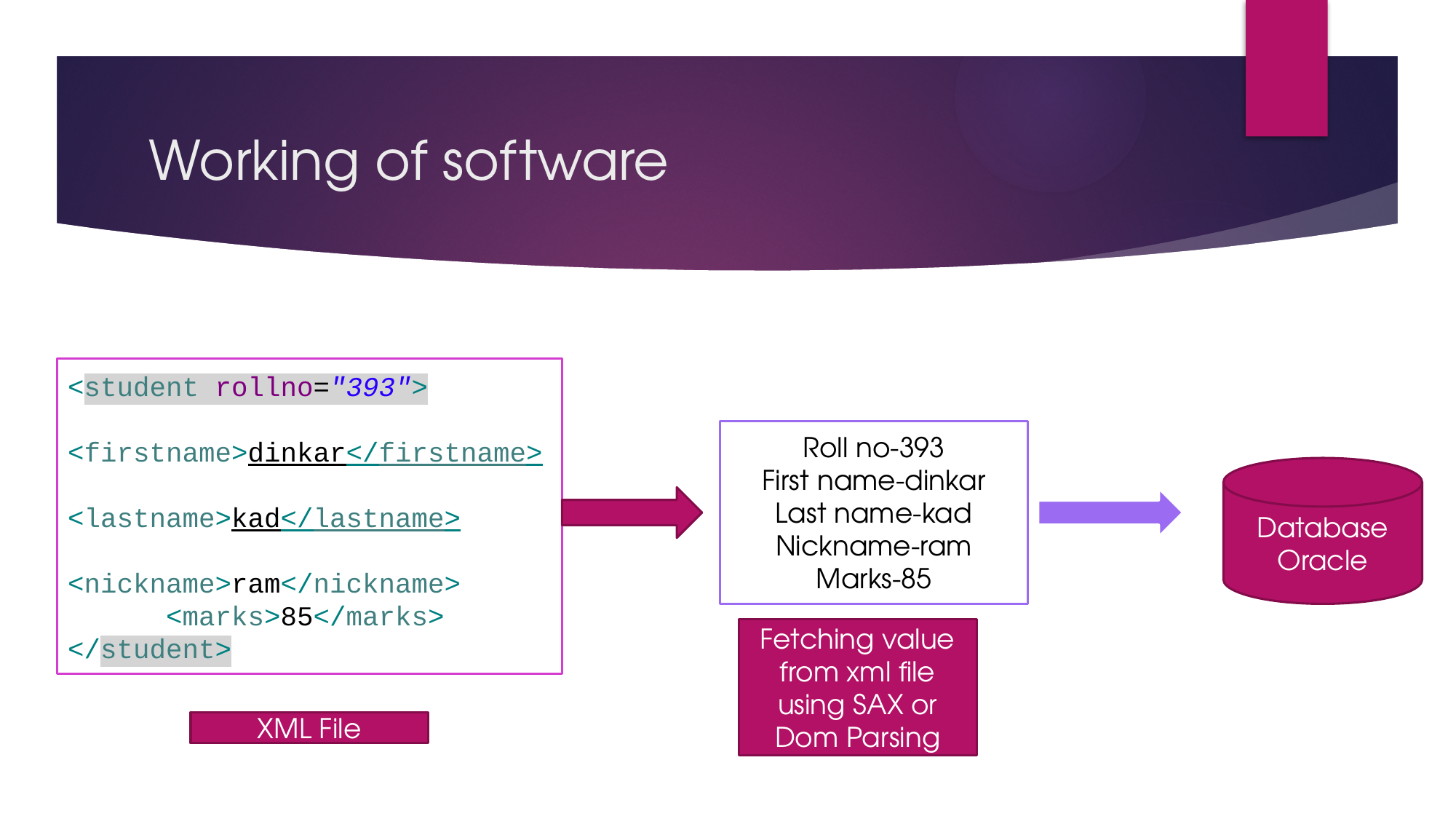

# Working of software
<student rollno="393">
      <firstname>dinkar</firstname>
      <lastname>kad</lastname>
      <nickname>ram</nickname>
      <marks>85</marks>
</student>
Roll no-393
First name-dinkar
Last name-kad
Nickname-ram
Marks-85
Database
Oracle

Fetching value from xml file using SAX or Dom Parsing
XML File